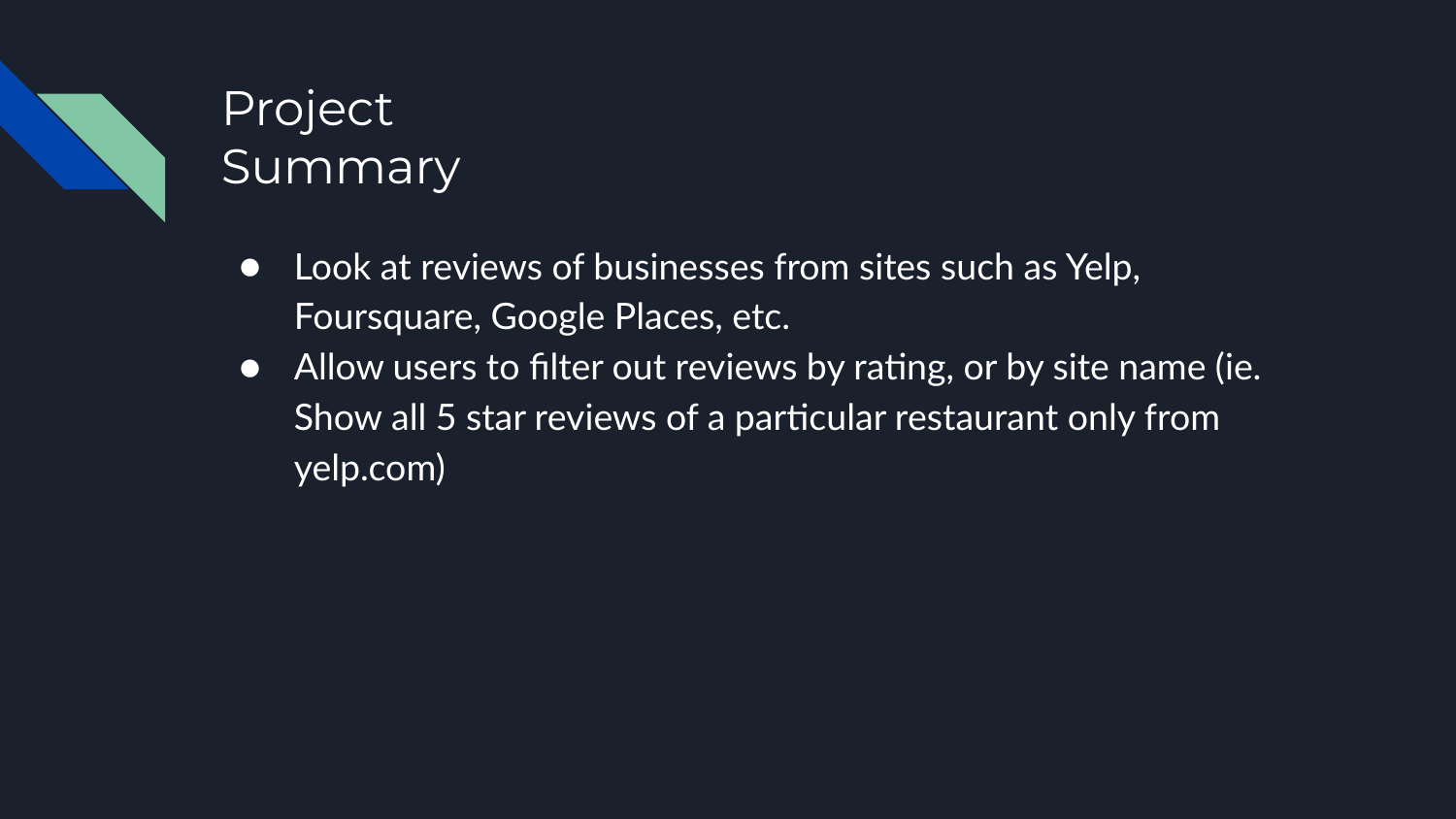

# Project Summary
Look at reviews of businesses from sites such as Yelp, Foursquare, Google Places, etc.
Allow users to filter out reviews by rating, or by site name (ie. Show all 5 star reviews of a particular restaurant only from yelp.com)